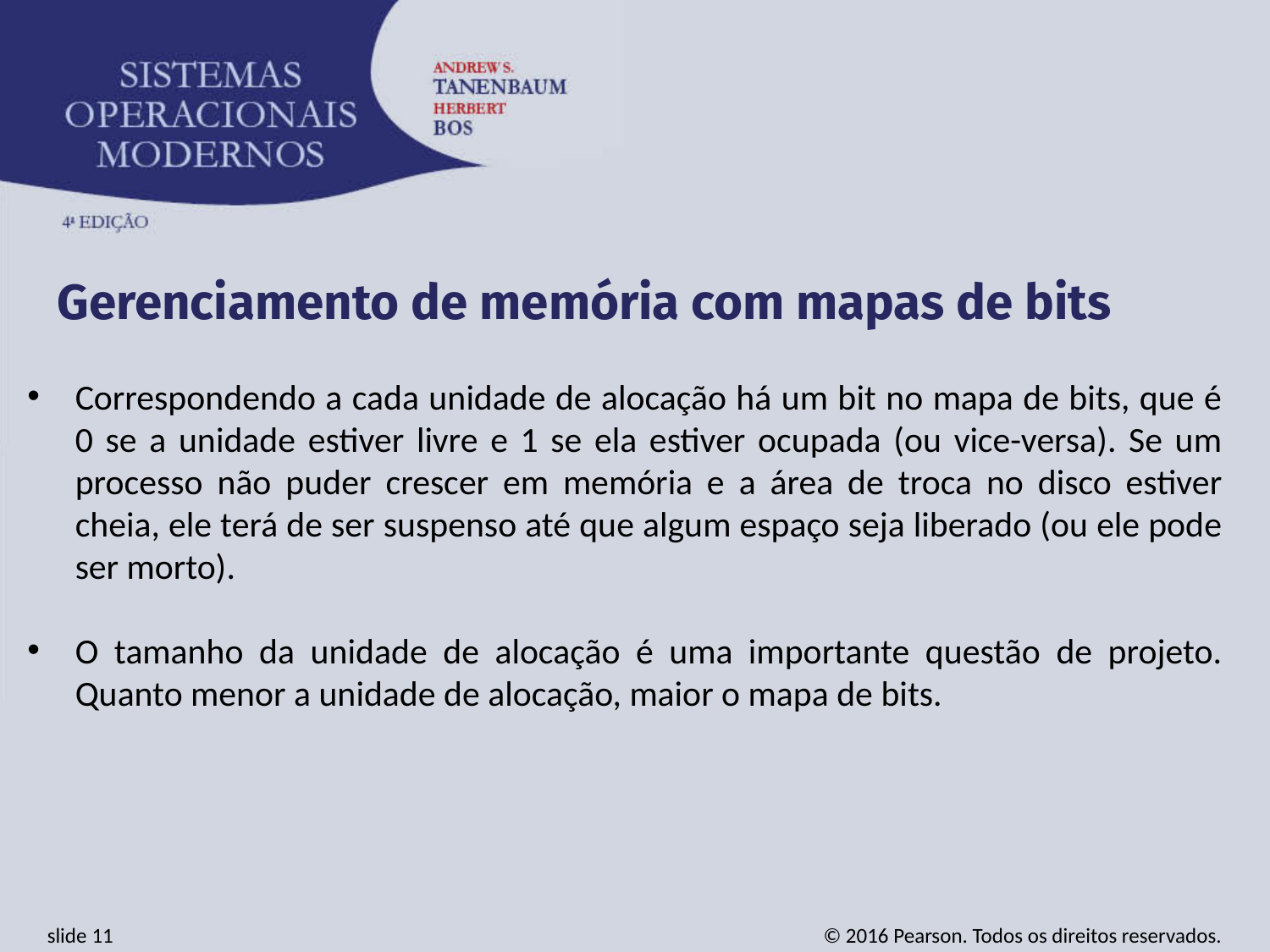

Gerenciamento de memória com mapas de bits

Correspondendo a cada unidade de alocação há um bit no mapa de bits, que é 0 se a unidade estiver livre e 1 se ela estiver ocupada (ou vice-versa). Se um processo não puder crescer em memória e a área de troca no disco estiver cheia, ele terá de ser suspenso até que algum espaço seja liberado (ou ele pode ser morto).

O tamanho da unidade de alocação é uma importante questão de projeto. Quanto menor a unidade de alocação, maior o mapa de bits.